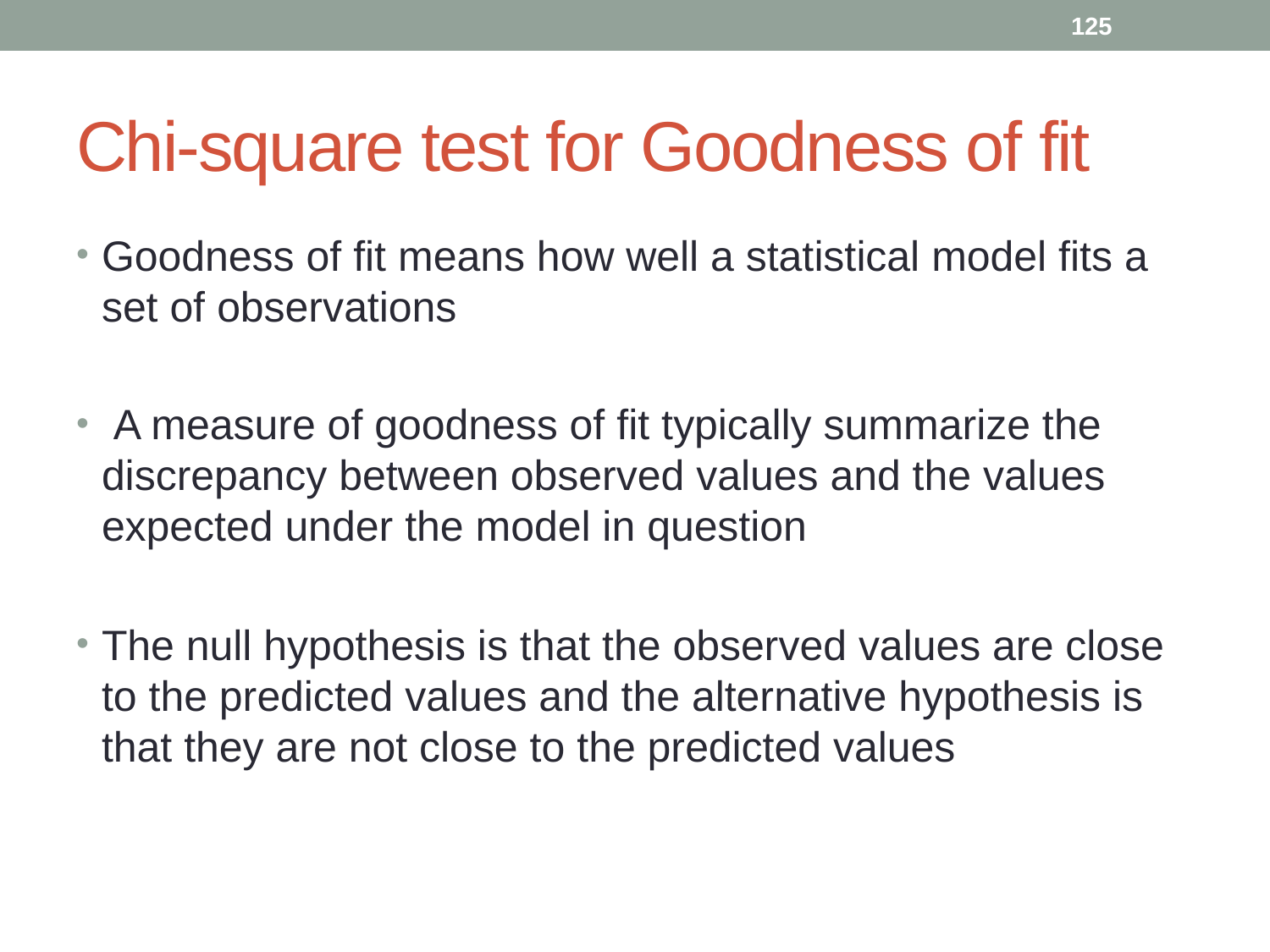

125
# Chi-square test for Goodness of fit
Goodness of fit means how well a statistical model fits a set of observations

 A measure of goodness of fit typically summarize the discrepancy between observed values and the values expected under the model in question

The null hypothesis is that the observed values are close to the predicted values and the alternative hypothesis is that they are not close to the predicted values